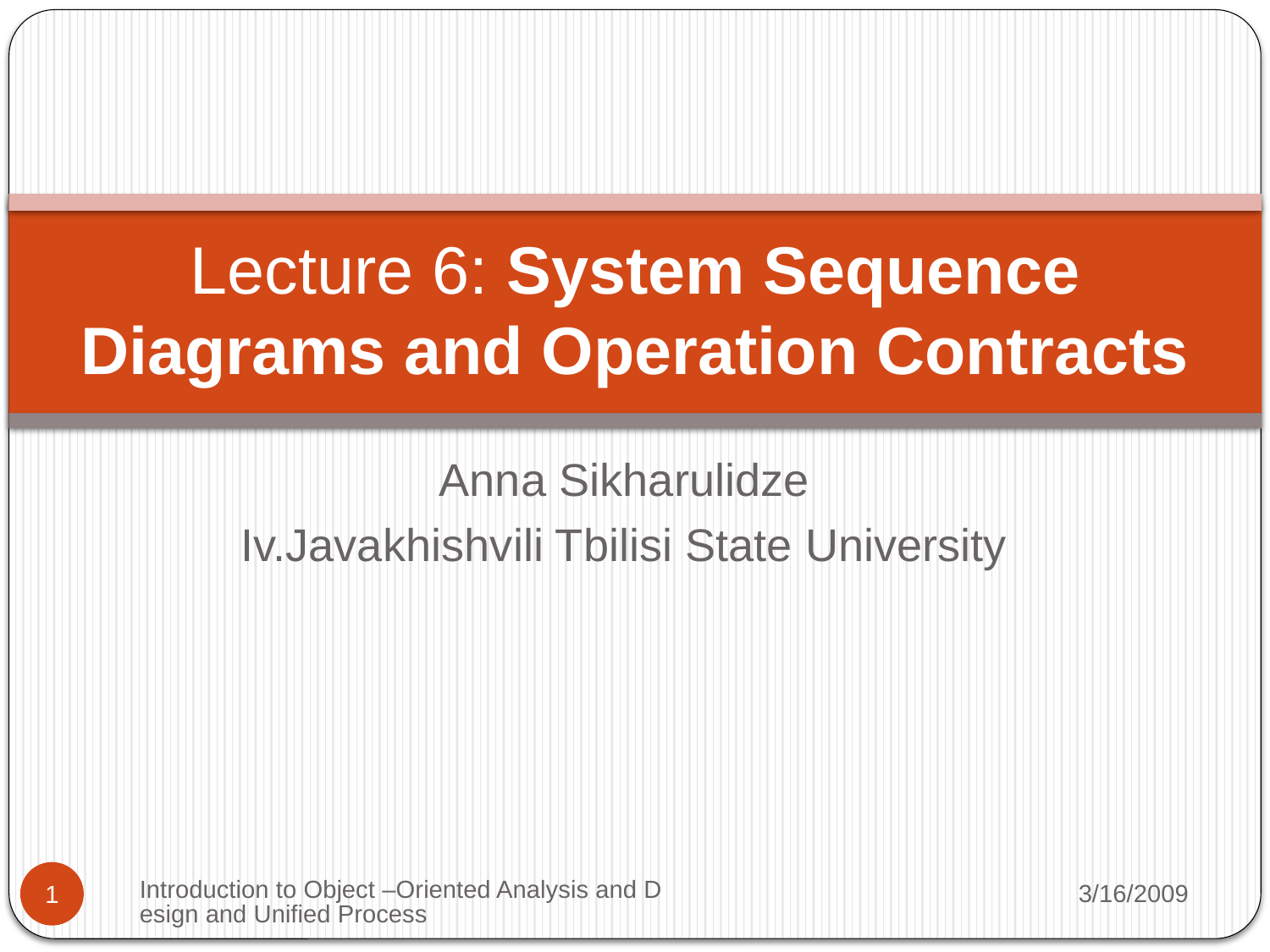

# Lecture 6: System Sequence Diagrams and Operation Contracts
Anna Sikharulidze
Iv.Javakhishvili Tbilisi State University
Introduction to Object –Oriented Analysis and Design and Unified Process
3/16/2009
1